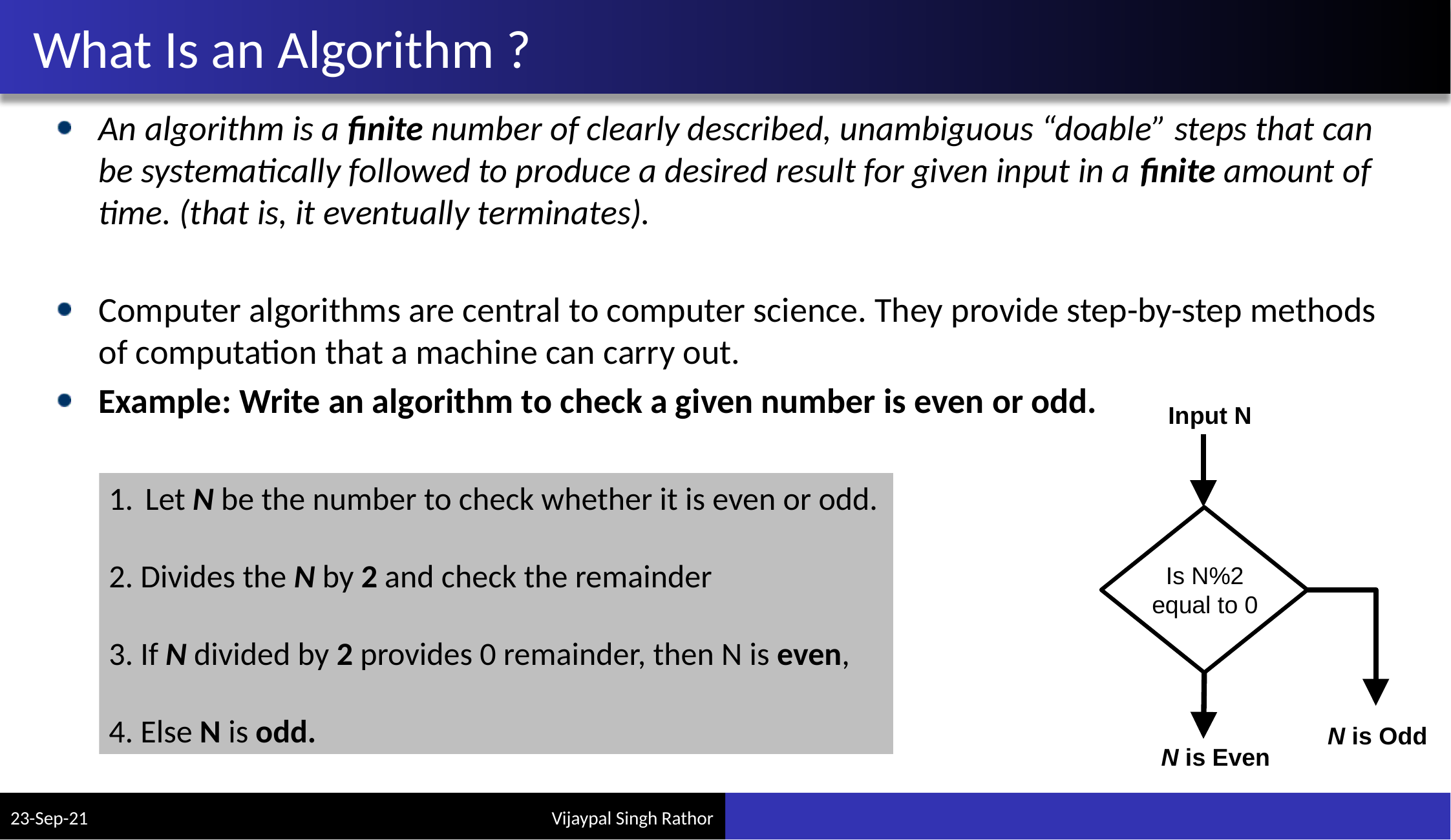

# What Is an Algorithm ?
An algorithm is a finite number of clearly described, unambiguous “doable” steps that can be systematically followed to produce a desired result for given input in a finite amount of time. (that is, it eventually terminates).

Computer algorithms are central to computer science. They provide step-by-step methods of computation that a machine can carry out.
Example: Write an algorithm to check a given number is even or odd.

Input N

Is N%2
equal to 0
N is Odd
N is Even
Let N be the number to check whether it is even or odd.

2. Divides the N by 2 and check the remainder

3. If N divided by 2 provides 0 remainder, then N is even,

4. Else N is odd.
23-Sep-21